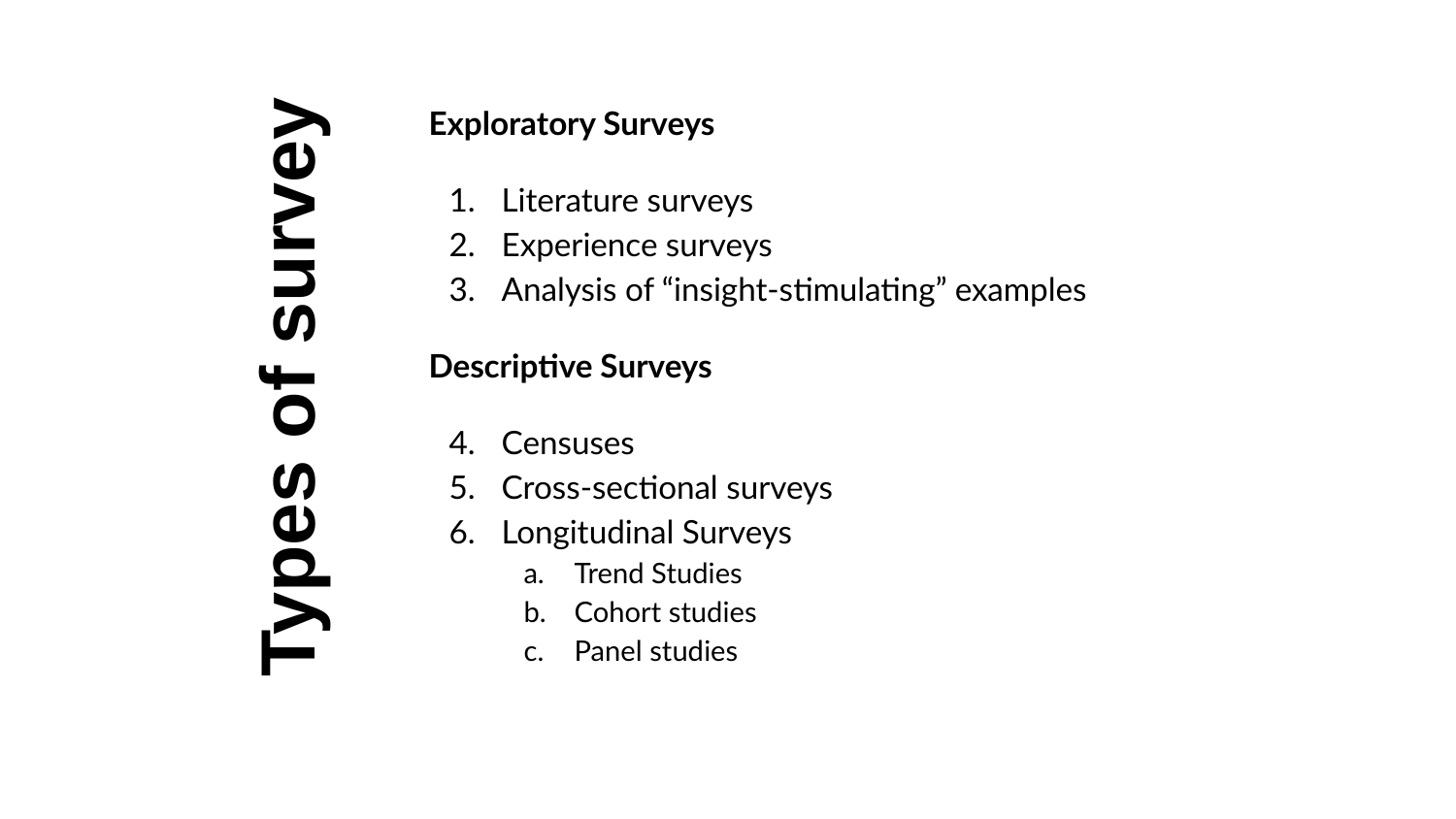

Exploratory Surveys
Literature surveys
Experience surveys
Analysis of “insight-stimulating” examples
Descriptive Surveys
Censuses
Cross-sectional surveys
Longitudinal Surveys
Trend Studies
Cohort studies
Panel studies
# Types of survey